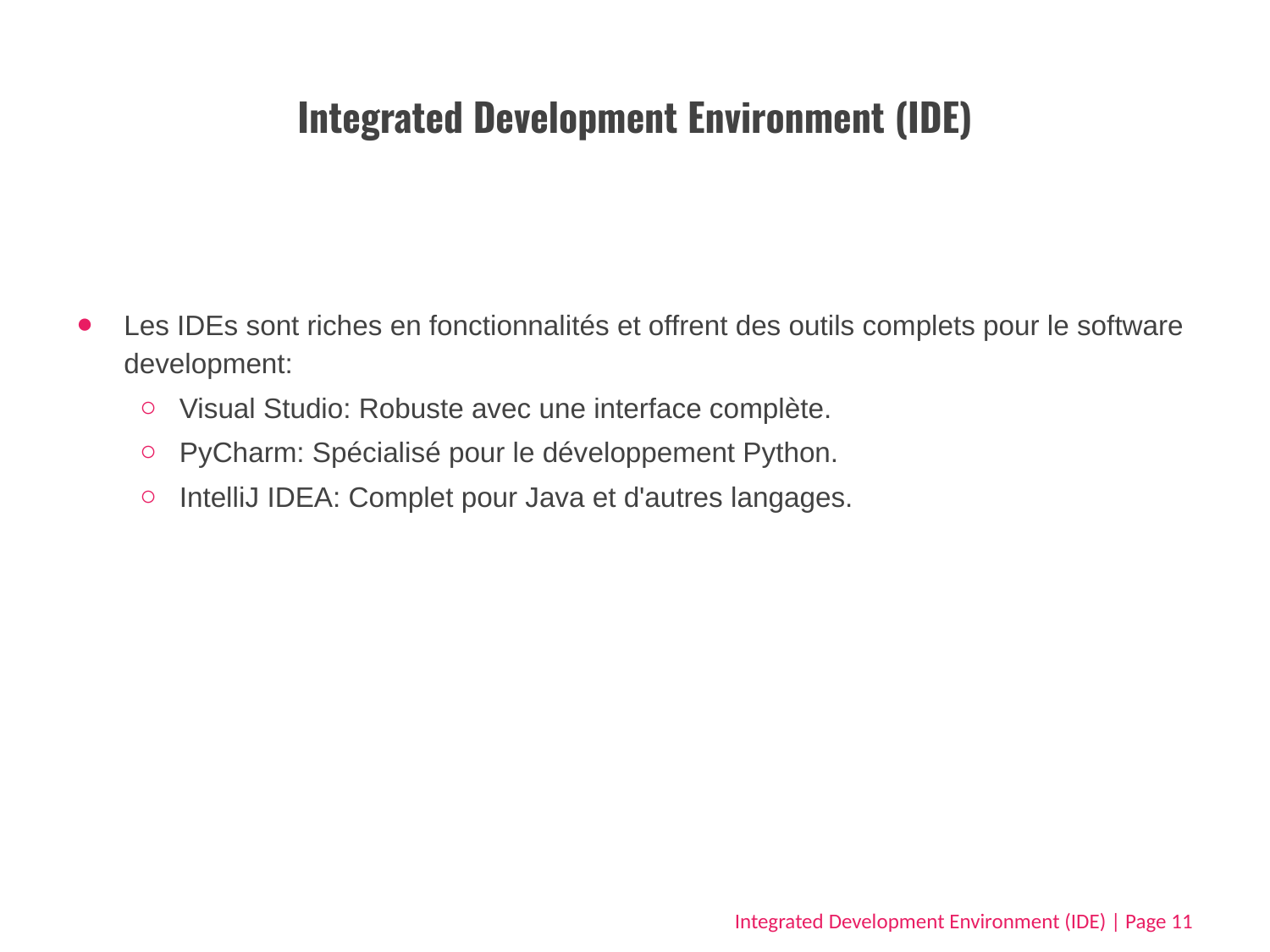

# Integrated Development Environment (IDE)

Les IDEs sont riches en fonctionnalités et offrent des outils complets pour le software development:
Visual Studio: Robuste avec une interface complète.
PyCharm: Spécialisé pour le développement Python.
IntelliJ IDEA: Complet pour Java et d'autres langages.

Integrated Development Environment (IDE) | Page 11